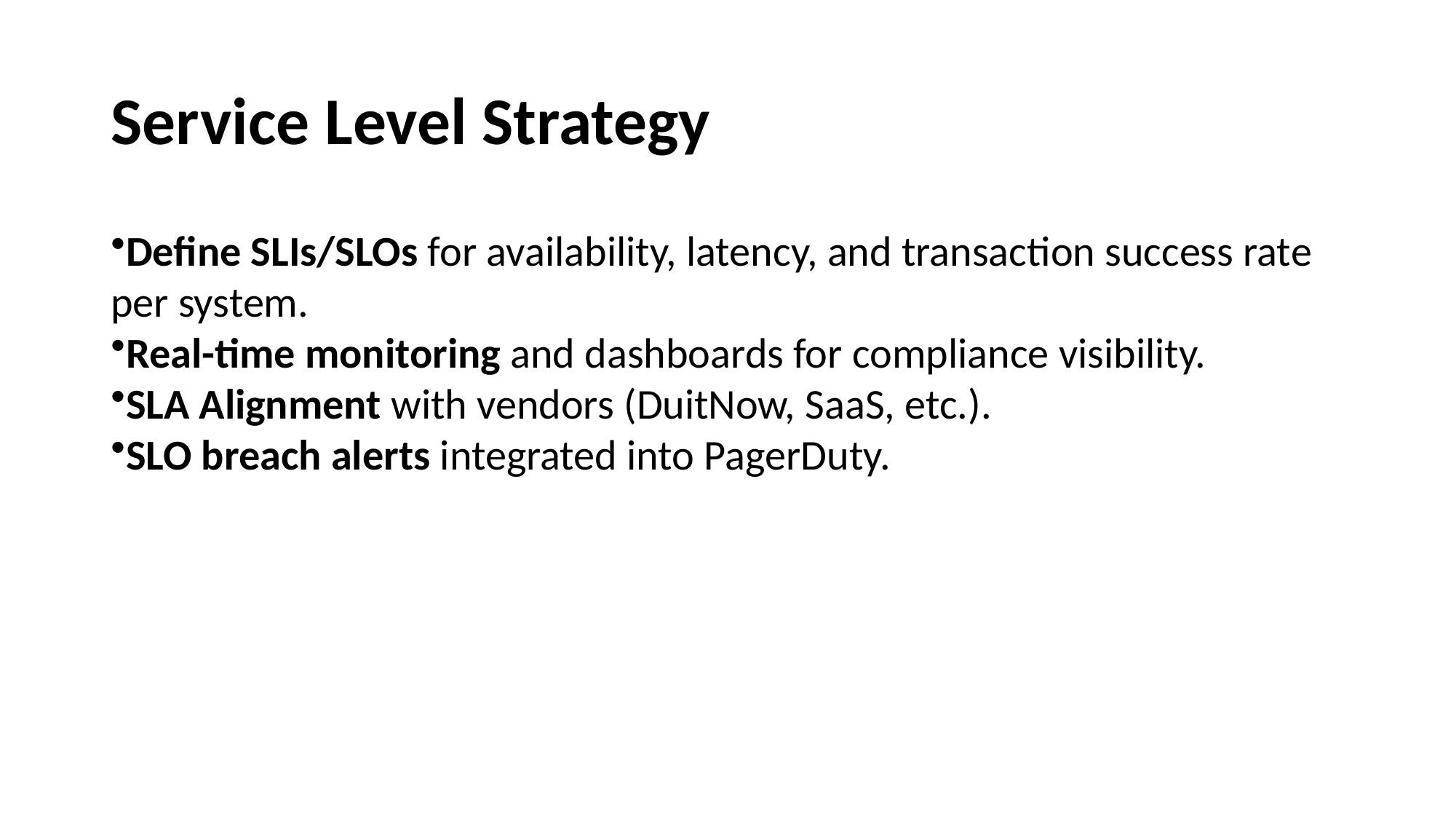

# Service Level Strategy
Define SLIs/SLOs for availability, latency, and transaction success rate per system.
Real-time monitoring and dashboards for compliance visibility.
SLA Alignment with vendors (DuitNow, SaaS, etc.).
SLO breach alerts integrated into PagerDuty.